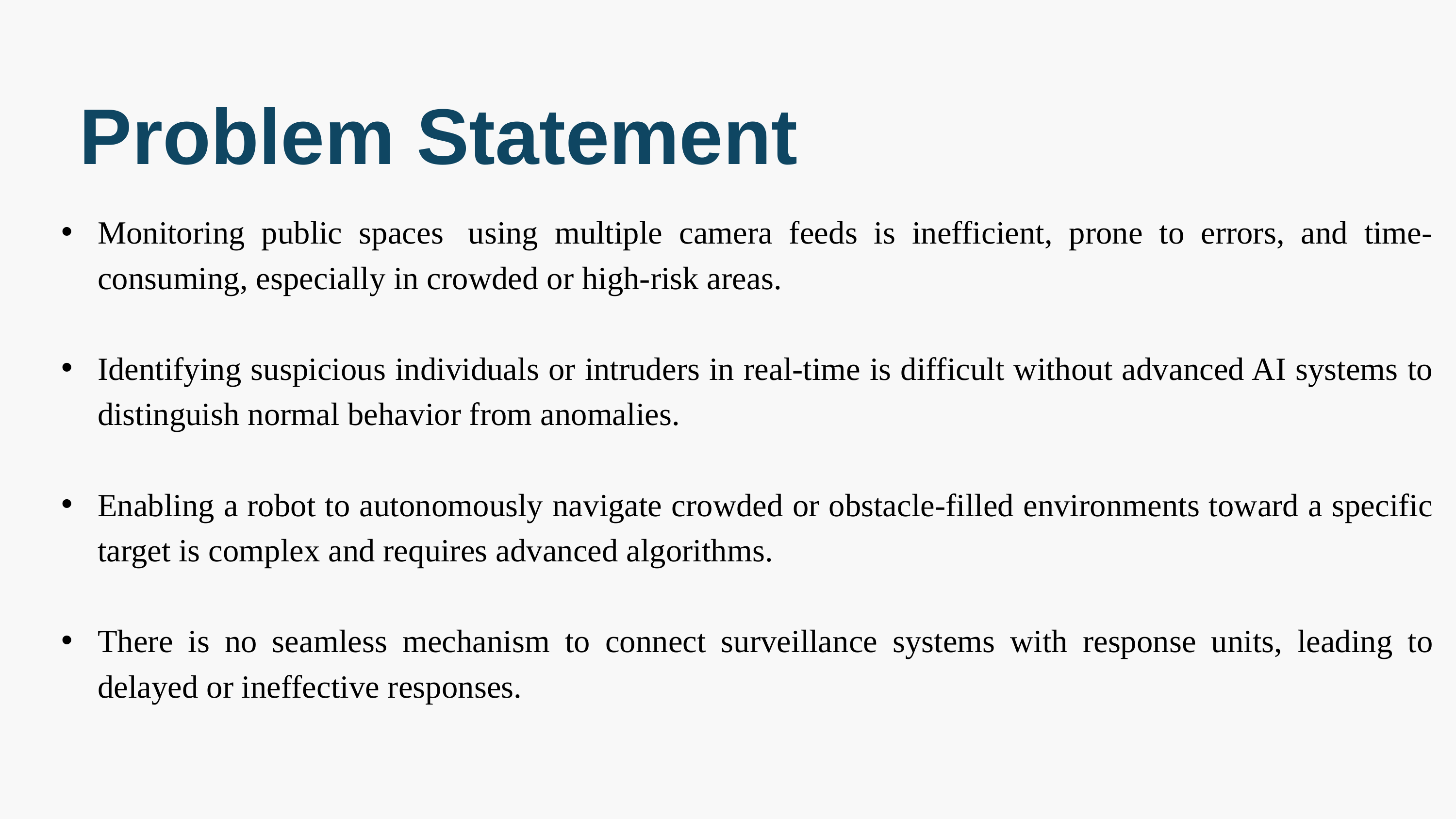

Problem Statement
Monitoring public spaces  using multiple camera feeds is inefficient, prone to errors, and time-consuming, especially in crowded or high-risk areas.

Identifying suspicious individuals or intruders in real-time is difficult without advanced AI systems to distinguish normal behavior from anomalies.

Enabling a robot to autonomously navigate crowded or obstacle-filled environments toward a specific target is complex and requires advanced algorithms.

There is no seamless mechanism to connect surveillance systems with response units, leading to delayed or ineffective responses.